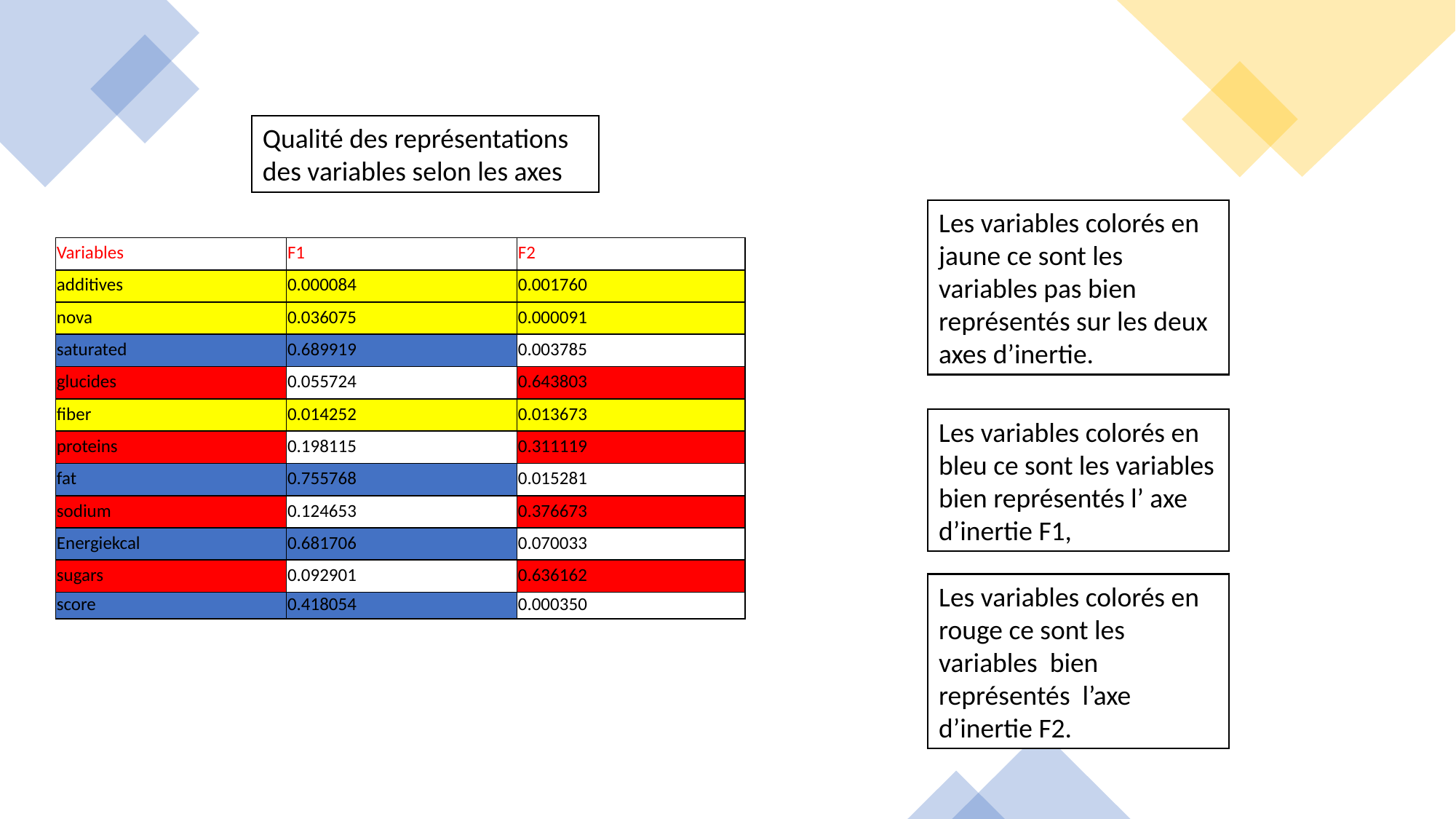

Qualité des représentations des variables selon les axes
Les variables colorés en jaune ce sont les variables pas bien représentés sur les deux axes d’inertie.
| Variables | F1 | F2 |
| --- | --- | --- |
| additives | 0.000084 | 0.001760 |
| nova | 0.036075 | 0.000091 |
| saturated | 0.689919 | 0.003785 |
| glucides | 0.055724 | 0.643803 |
| fiber | 0.014252 | 0.013673 |
| proteins | 0.198115 | 0.311119 |
| fat | 0.755768 | 0.015281 |
| sodium | 0.124653 | 0.376673 |
| Energiekcal | 0.681706 | 0.070033 |
| sugars | 0.092901 | 0.636162 |
| score | 0.418054 | 0.000350 |
Les variables colorés en bleu ce sont les variables bien représentés l’ axe d’inertie F1,
Les variables colorés en rouge ce sont les variables  bien représentés  l’axe d’inertie F2.